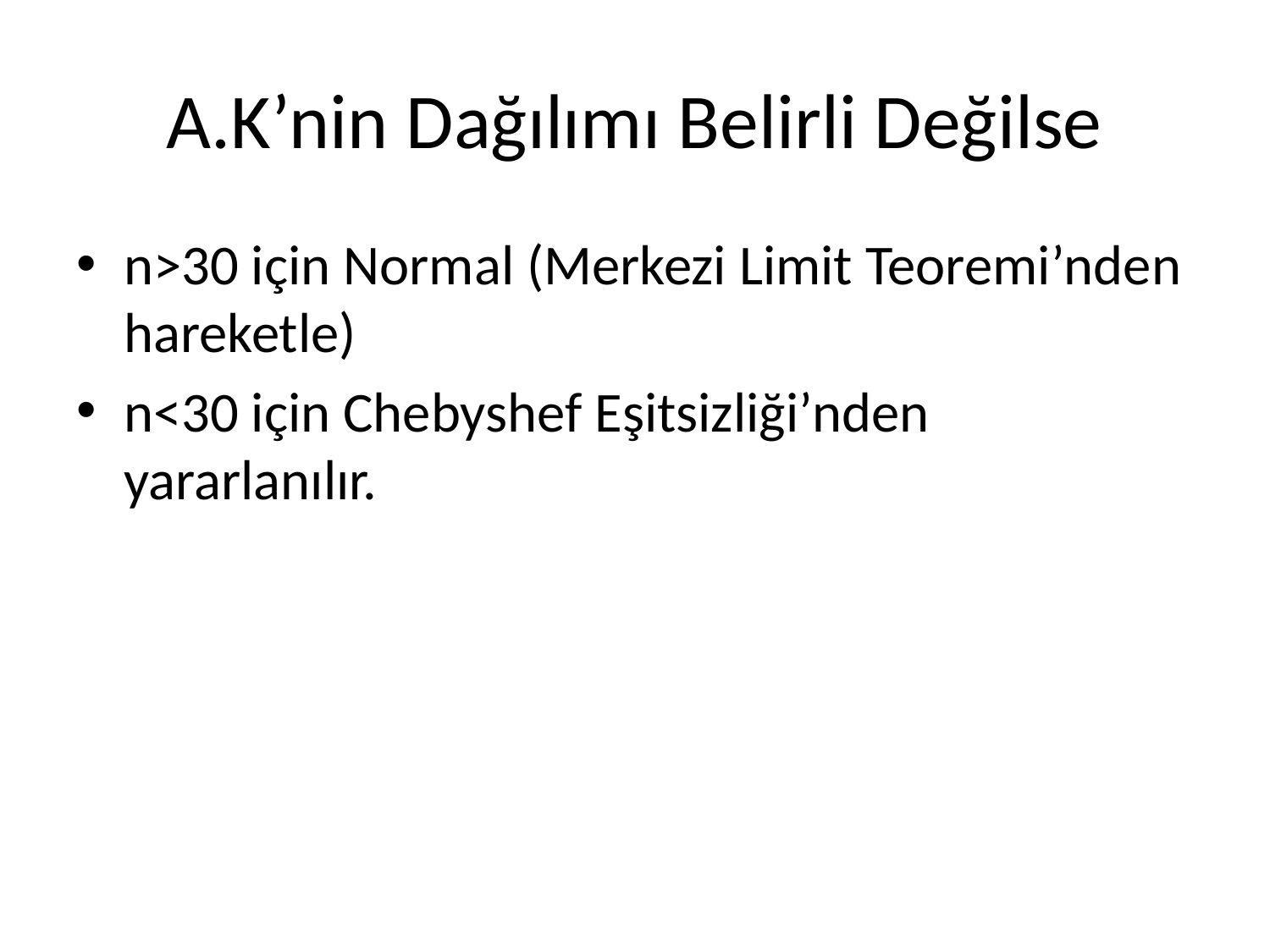

# A.K’nin Dağılımı Belirli Değilse
n>30 için Normal (Merkezi Limit Teoremi’nden hareketle)
n<30 için Chebyshef Eşitsizliği’nden yararlanılır.